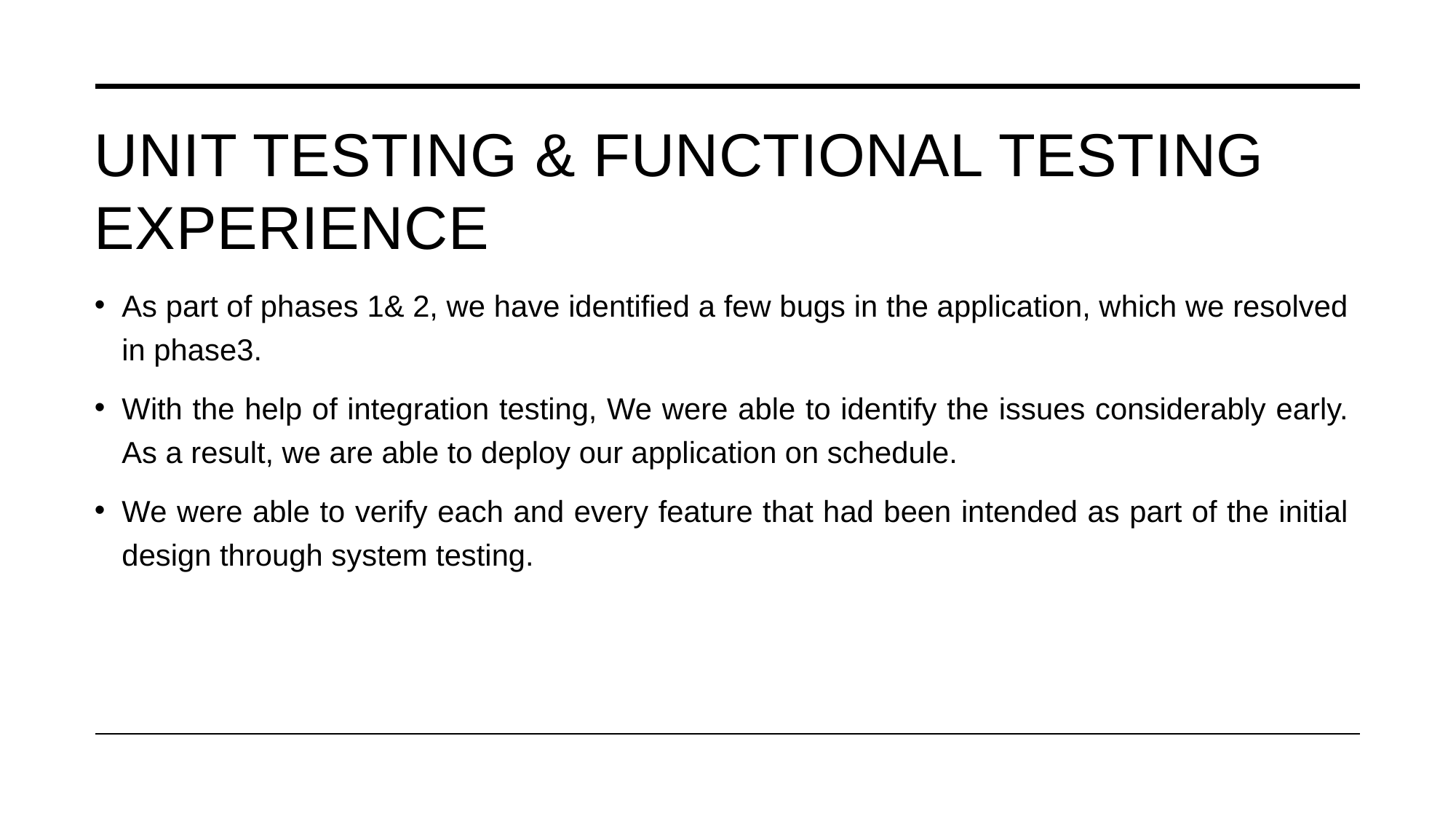

# Unit testing & Functional testing experience
As part of phases 1& 2, we have identified a few bugs in the application, which we resolved in phase3.
With the help of integration testing, We were able to identify the issues considerably early. As a result, we are able to deploy our application on schedule.
We were able to verify each and every feature that had been intended as part of the initial design through system testing.